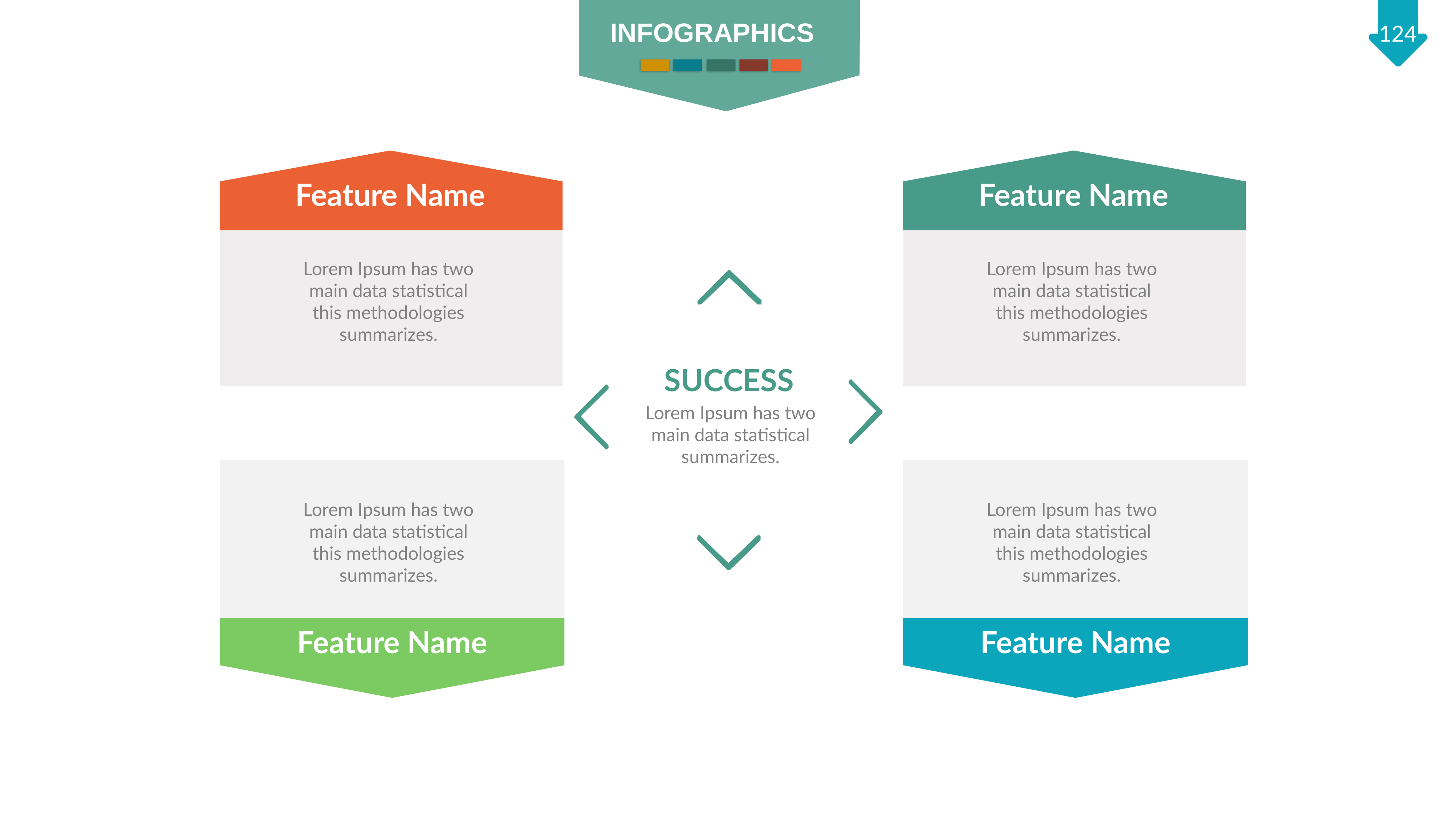

INFOGRAPHICS

Feature Name
Lorem Ipsum has two main data statistical this methodologies summarizes.

Feature Name
Lorem Ipsum has two main data statistical this methodologies summarizes.

SUCCESS
Lorem Ipsum has two main data statistical summarizes.

Lorem Ipsum has two main data statistical this methodologies summarizes.
Feature Name

Lorem Ipsum has two main data statistical this methodologies summarizes.
Feature Name